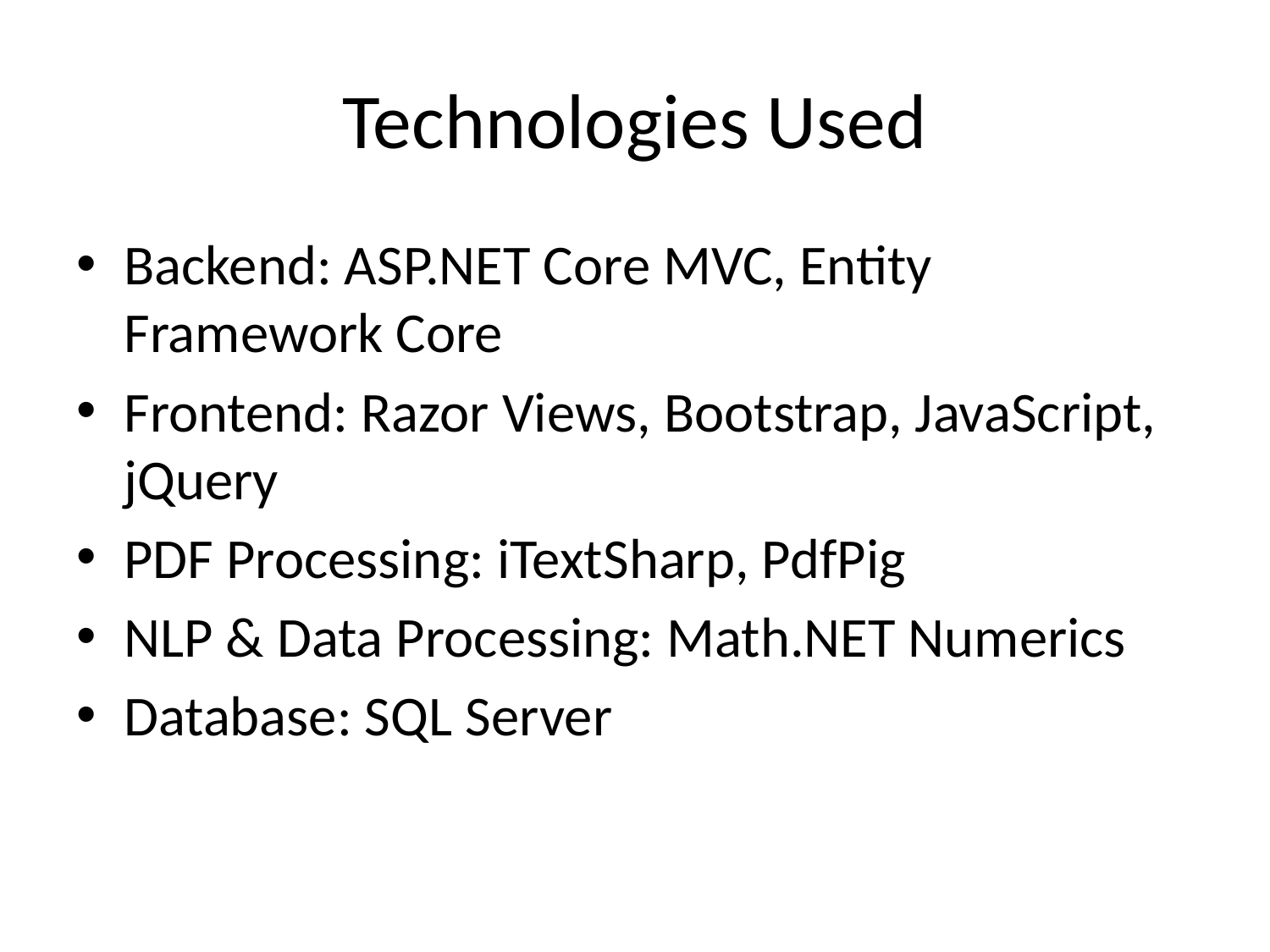

# Technologies Used
Backend: ASP.NET Core MVC, Entity Framework Core
Frontend: Razor Views, Bootstrap, JavaScript, jQuery
PDF Processing: iTextSharp, PdfPig
NLP & Data Processing: Math.NET Numerics
Database: SQL Server